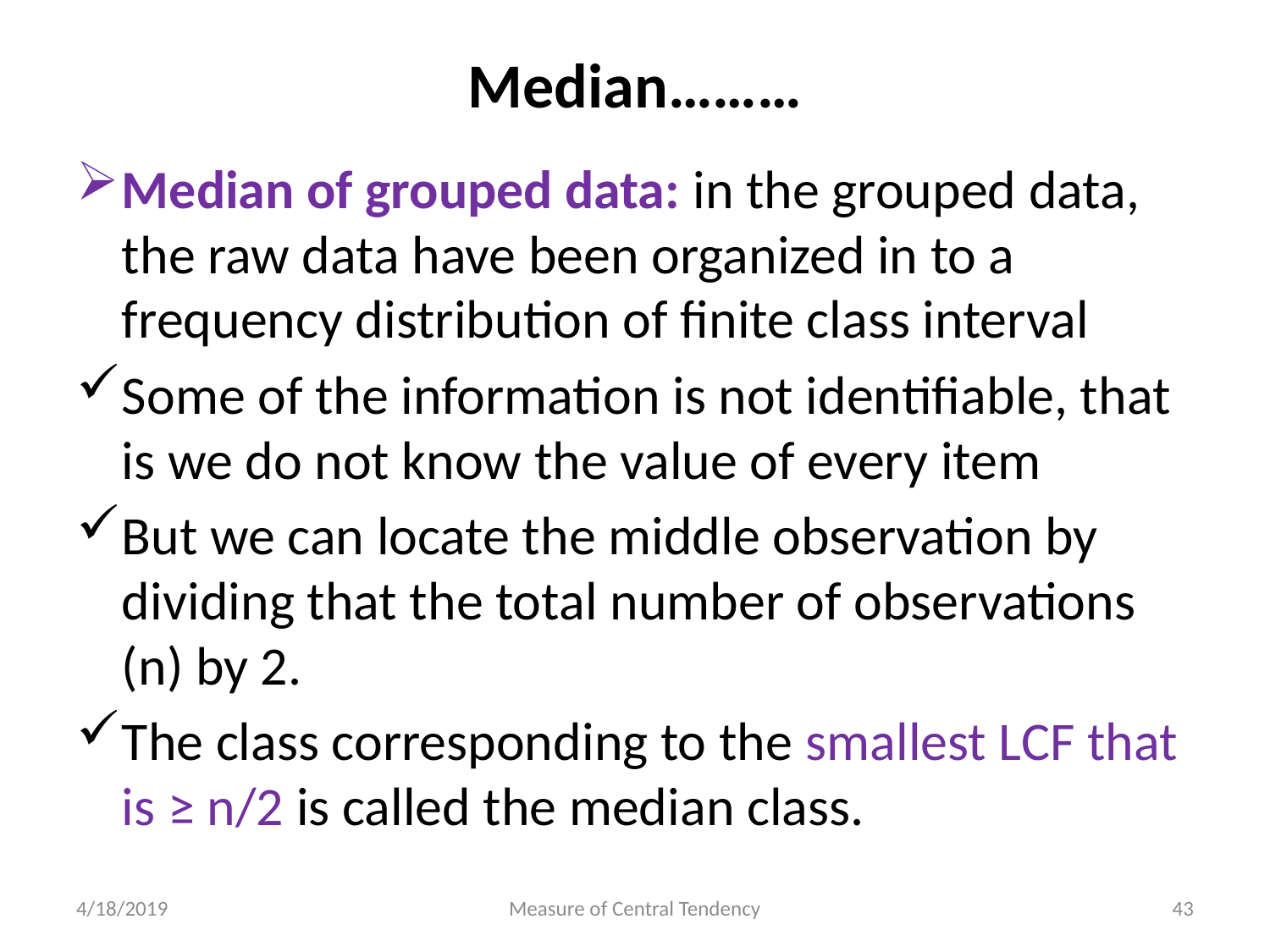

# Median………
Median of grouped data: in the grouped data, the raw data have been organized in to a frequency distribution of finite class interval
Some of the information is not identifiable, that is we do not know the value of every item
But we can locate the middle observation by dividing that the total number of observations (n) by 2.
The class corresponding to the smallest LCF that is ≥ n/2 is called the median class.
4/18/2019
Measure of Central Tendency
43